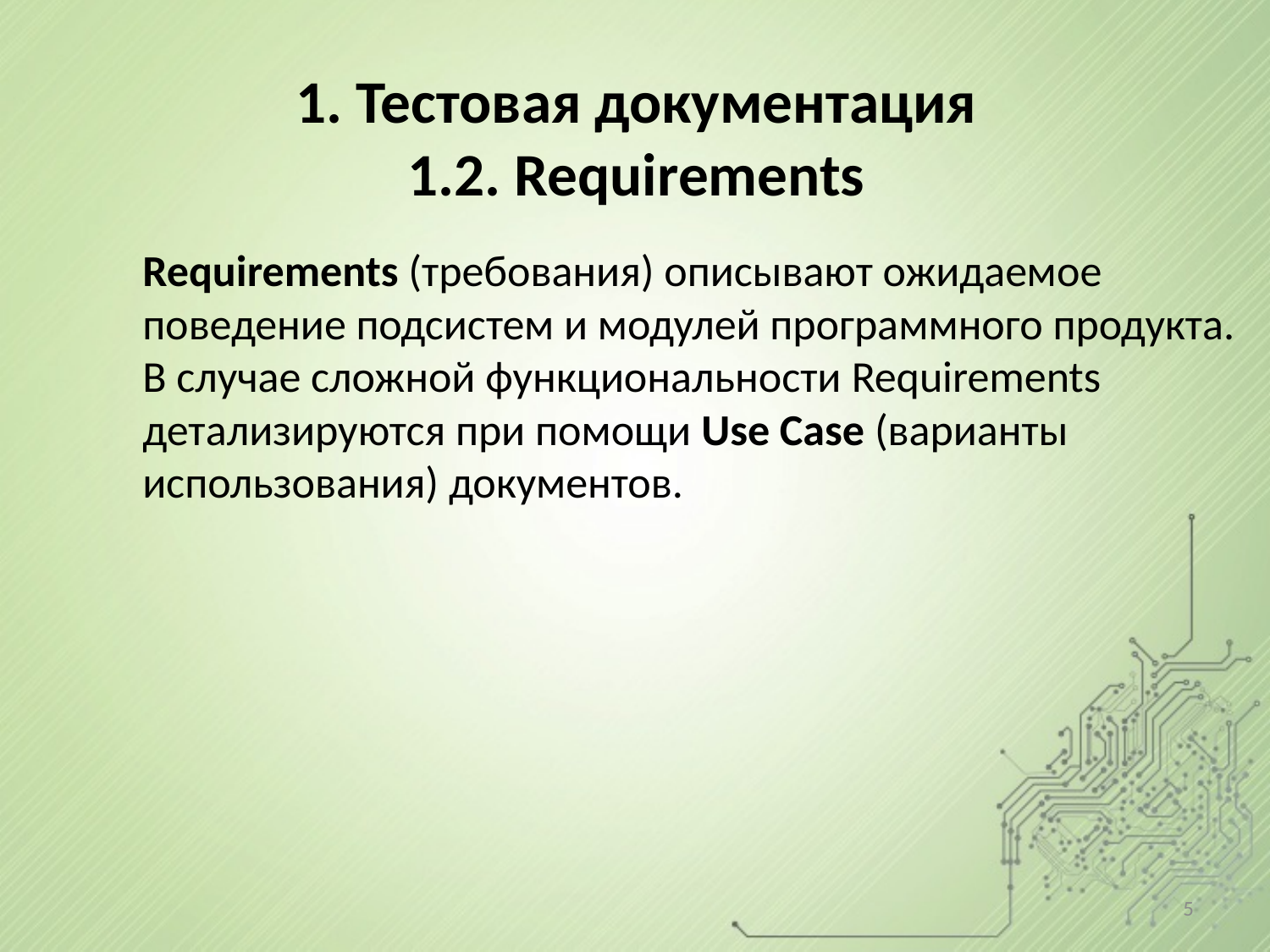

# 1. Тестовая документация 1.2. Requirements
Requirements (требования) описывают ожидаемое поведение подсистем и модулей программного продукта. В случае сложной функциональности Requirements детализируются при помощи Use Case (варианты использования) документов.
5